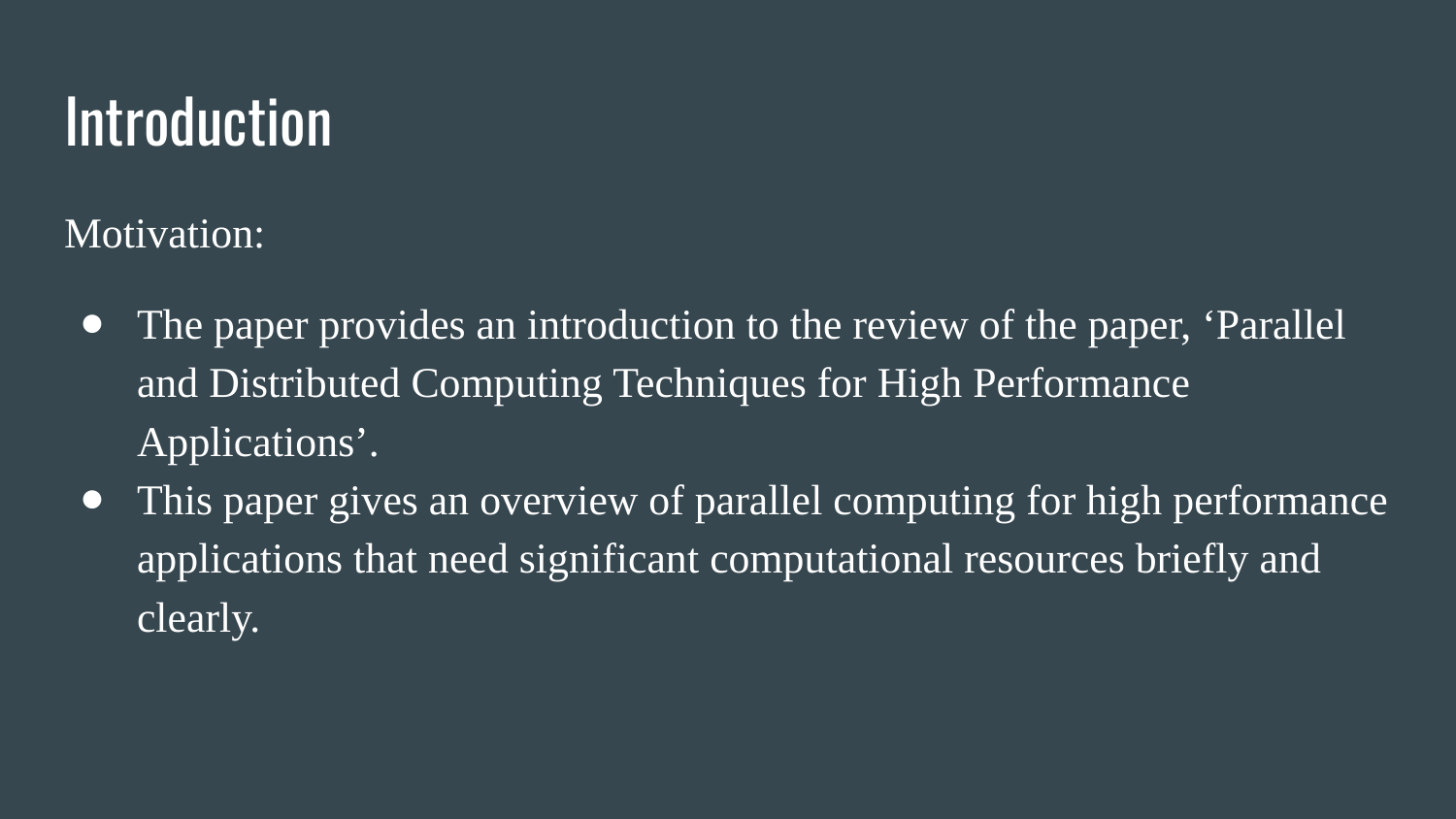

# Introduction

Motivation:
The paper provides an introduction to the review of the paper, ‘Parallel and Distributed Computing Techniques for High Performance Applications’.
This paper gives an overview of parallel computing for high performance applications that need significant computational resources briefly and clearly.